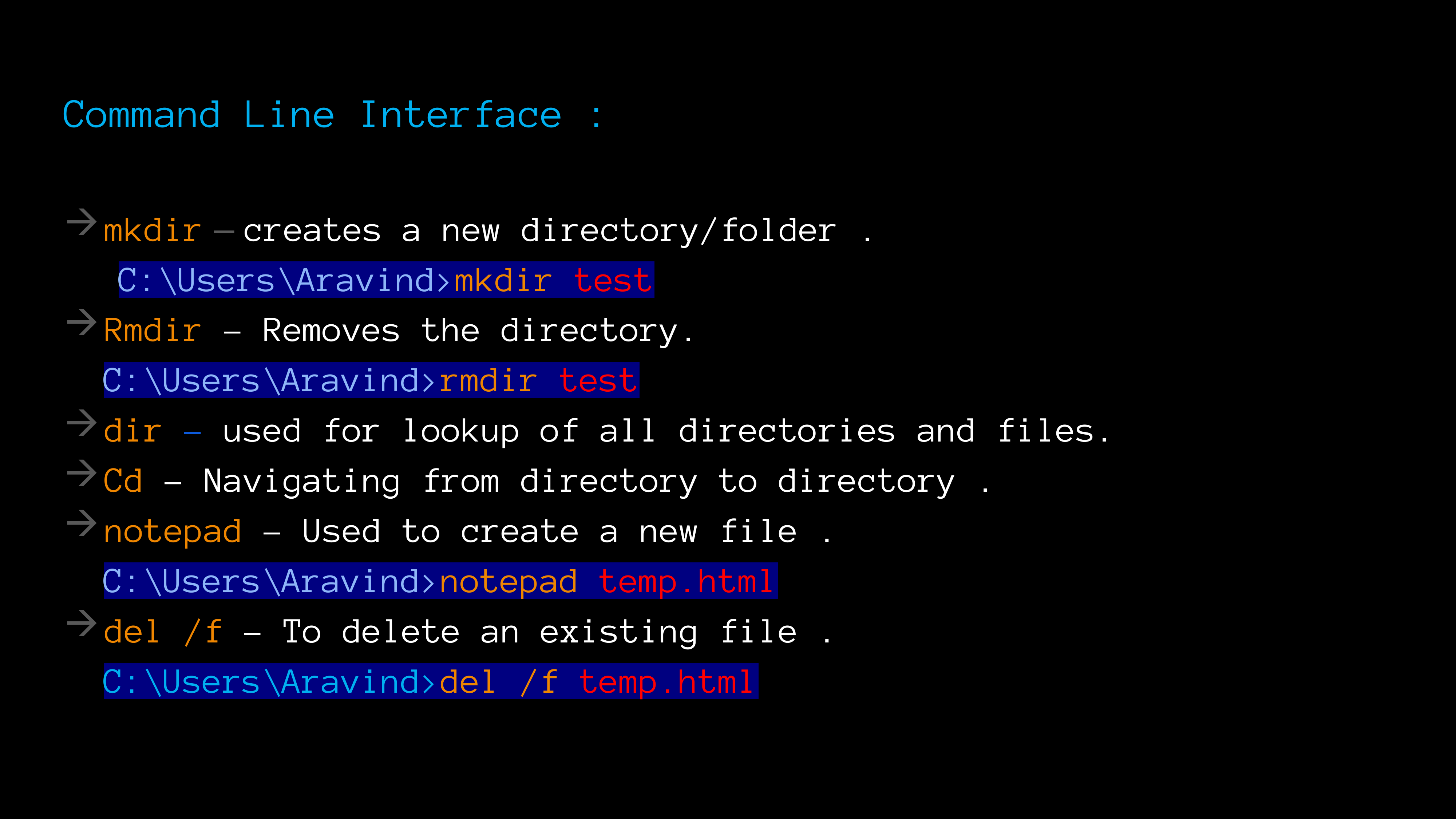

# Command Line Interface :
mkdir – creates a new directory/folder .
	C:\Users\Aravind>mkdir test
Rmdir – Removes the directory.
  C:\Users\Aravind>rmdir test
dir – used for lookup of all directories and files.
Cd – Navigating from directory to directory .
notepad – Used to create a new file .
  C:\Users\Aravind>notepad temp.html
del /f – To delete an existing file .
  C:\Users\Aravind>del /f temp.html